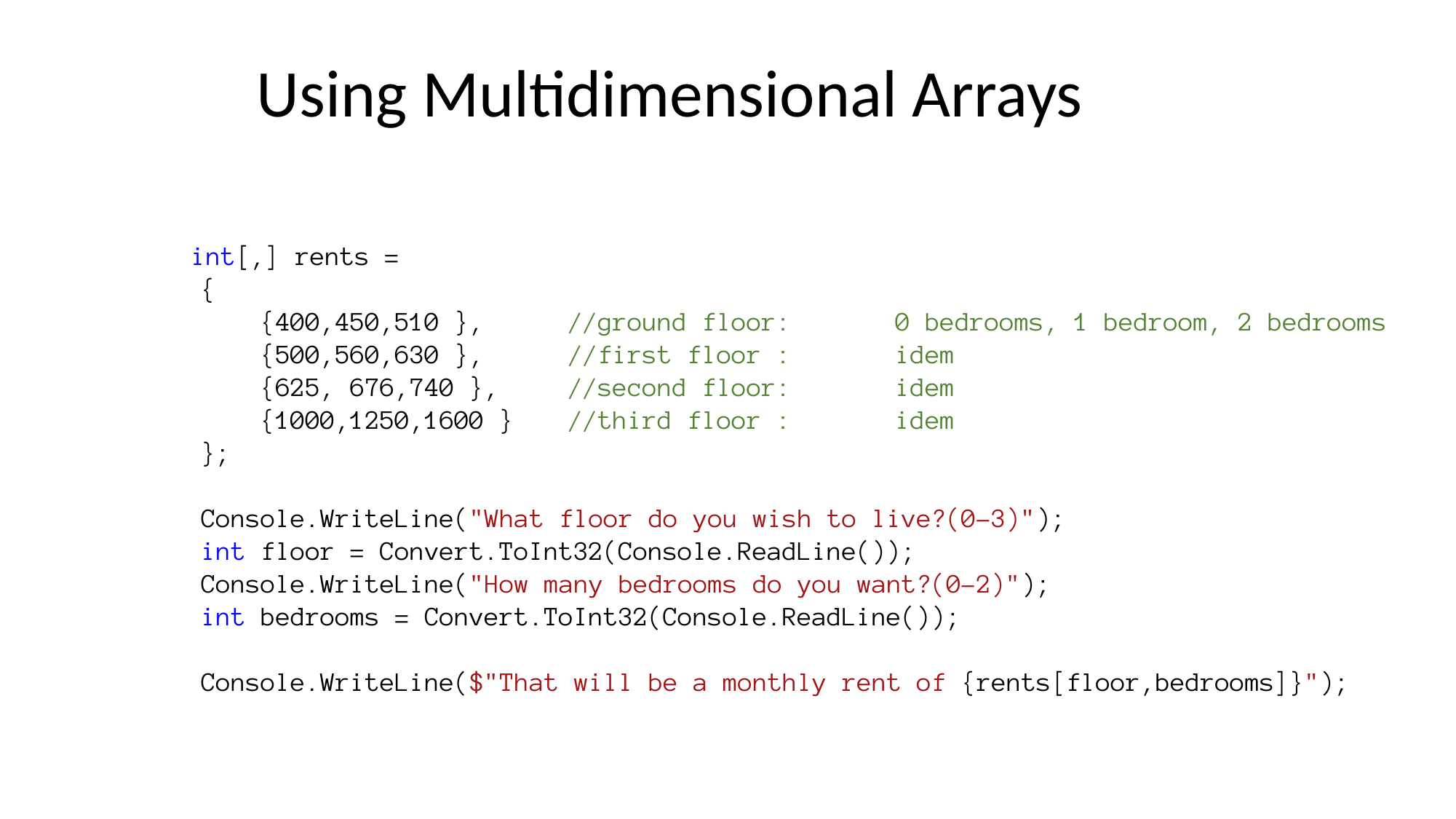

# Using Multidimensional Arrays
 	    int[,] rents =
            {
                {400,450,510 },  	//ground floor: 	0 bedrooms, 1 bedroom, 2 bedrooms
                {500,560,630 },  	//first floor :   	idem
                {625, 676,740 }, 	//second floor:	idem
                {1000,1250,1600 } 	//third floor : 	idem
            };

            Console.WriteLine("What floor do you wish to live?(0-3)");
            int floor = Convert.ToInt32(Console.ReadLine());
            Console.WriteLine("How many bedrooms do you want?(0-2)");
            int bedrooms = Convert.ToInt32(Console.ReadLine());

            Console.WriteLine($"That will be a monthly rent of {rents[floor,bedrooms]}");